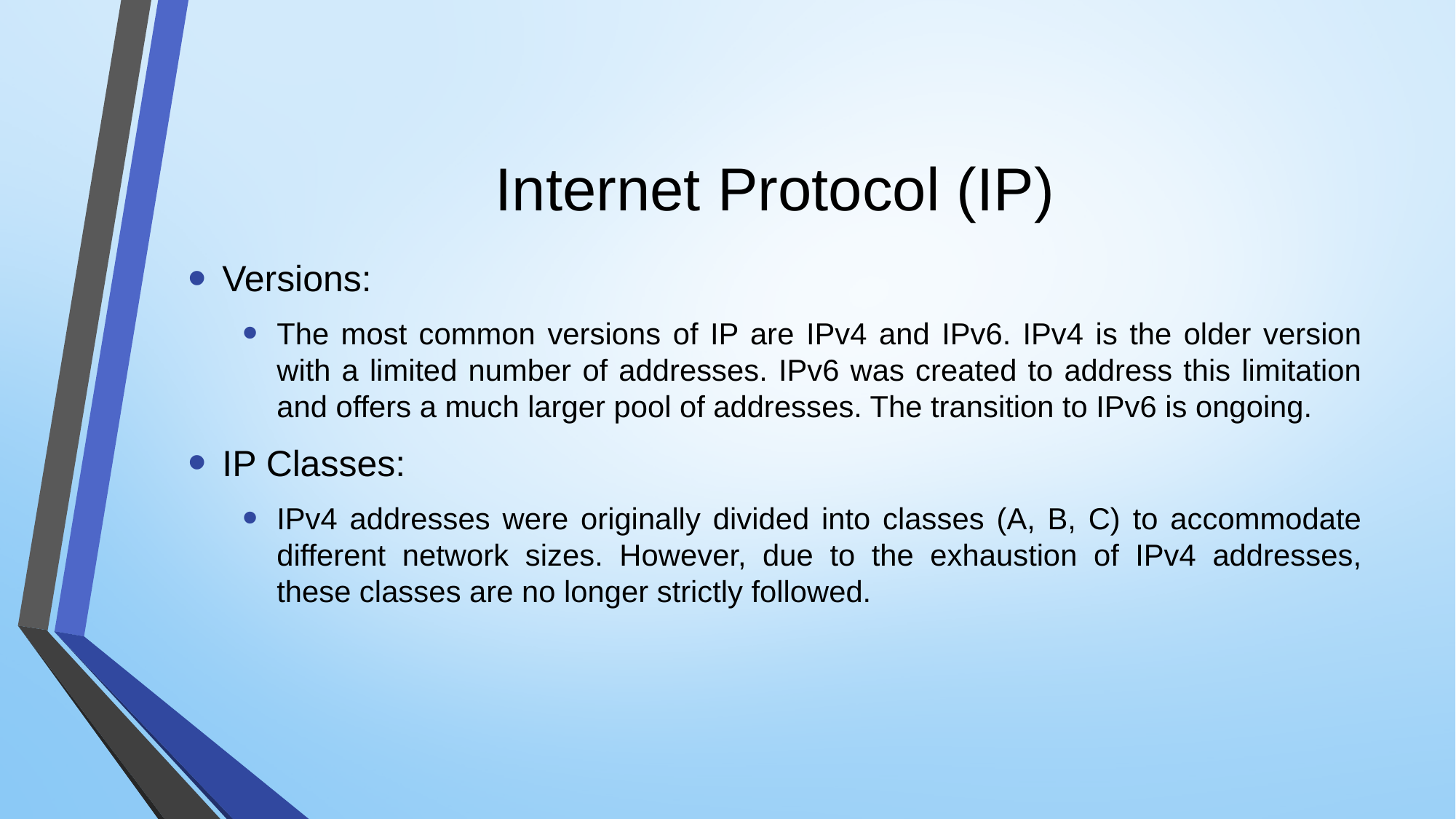

# Internet Protocol (IP)
Versions:
The most common versions of IP are IPv4 and IPv6. IPv4 is the older version with a limited number of addresses. IPv6 was created to address this limitation and offers a much larger pool of addresses. The transition to IPv6 is ongoing.
IP Classes:
IPv4 addresses were originally divided into classes (A, B, C) to accommodate different network sizes. However, due to the exhaustion of IPv4 addresses, these classes are no longer strictly followed.